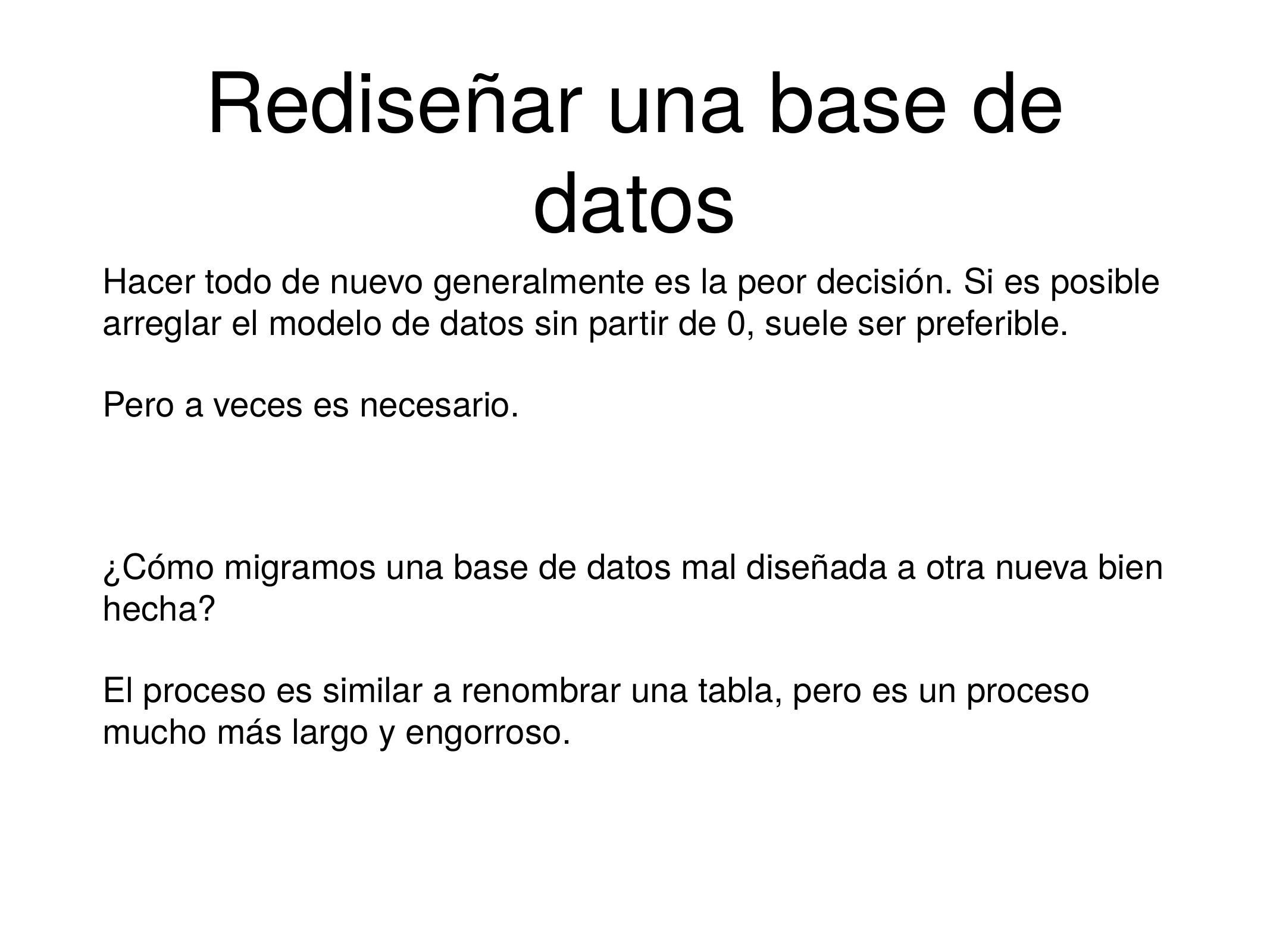

# Rediseñar una base de datos
Hacer todo de nuevo generalmente es la peor decisión. Si es posible arreglar el modelo de datos sin partir de 0, suele ser preferible.
Pero a veces es necesario.

¿Cómo migramos una base de datos mal diseñada a otra nueva bien hecha?
El proceso es similar a renombrar una tabla, pero es un proceso mucho más largo y engorroso.